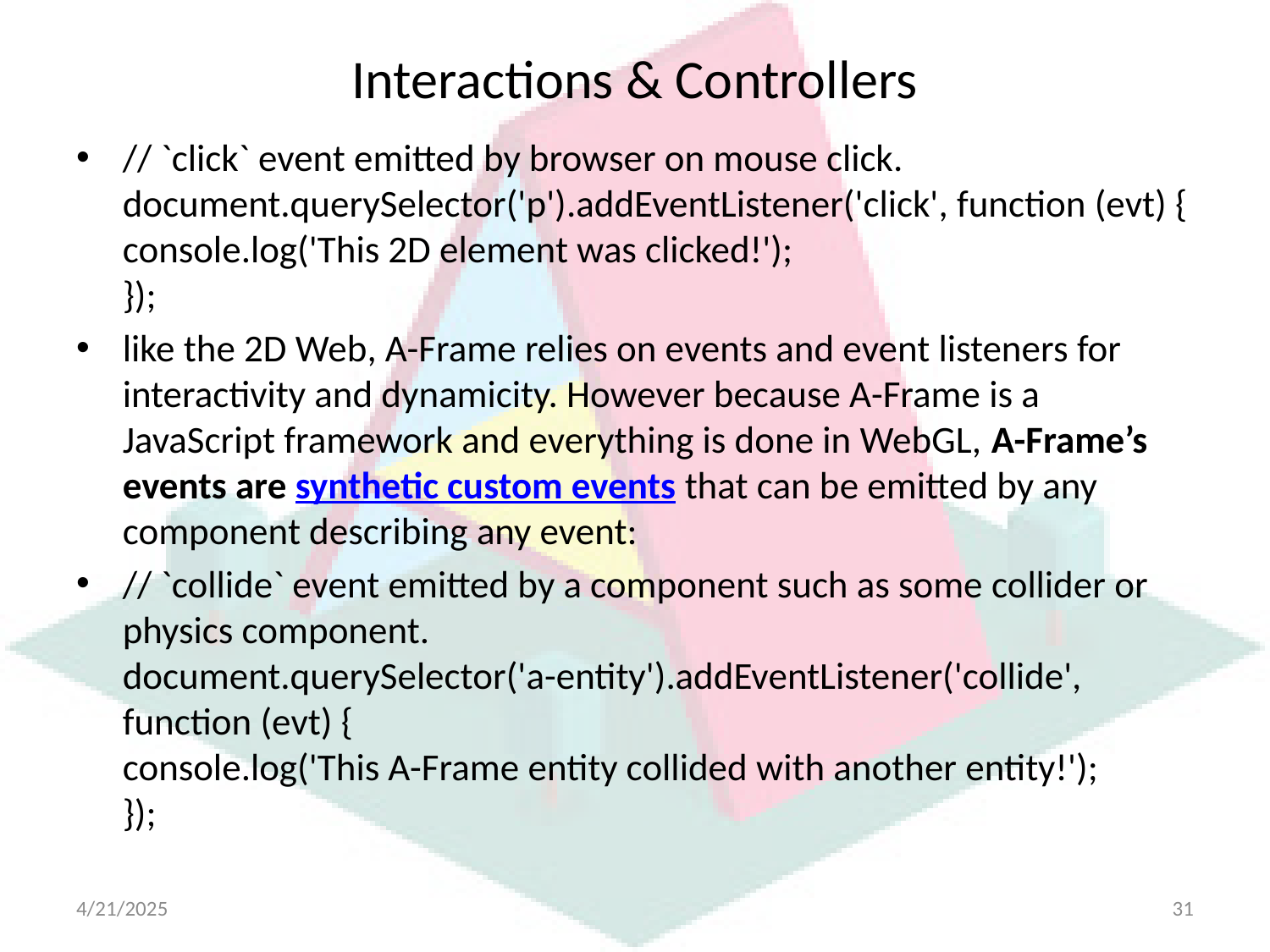

# Interactions & Controllers
// `click` event emitted by browser on mouse click.
document.querySelector('p').addEventListener('click', function (evt) {
console.log('This 2D element was clicked!');
});
like the 2D Web, A-Frame relies on events and event listeners for interactivity and dynamicity. However because A-Frame is a JavaScript framework and everything is done in WebGL, A-Frame’s events are synthetic custom events that can be emitted by any component describing any event:
// `collide` event emitted by a component such as some collider or physics component.
document.querySelector('a-entity').addEventListener('collide', function (evt) {
console.log('This A-Frame entity collided with another entity!');
});
4/21/2025
31